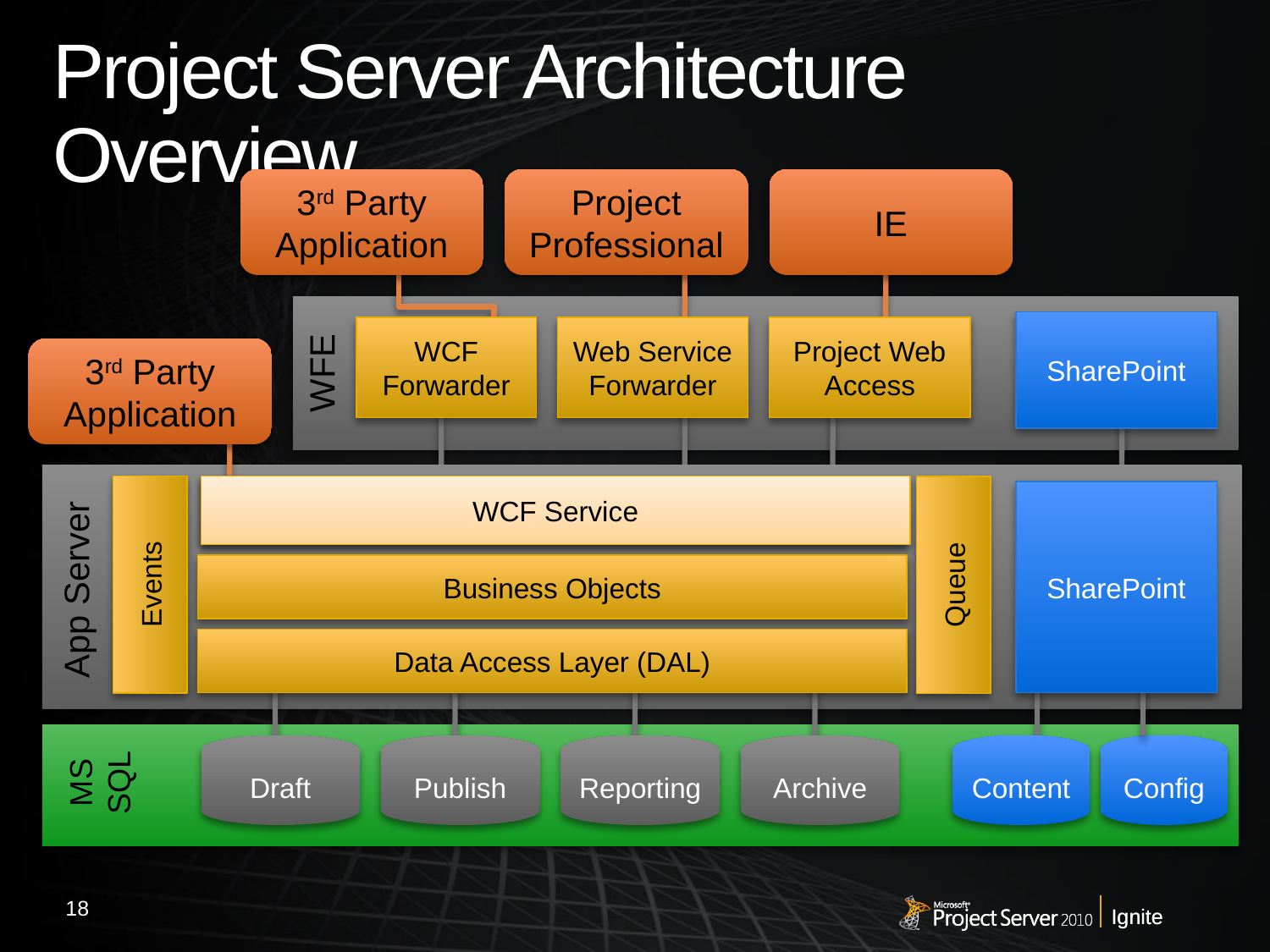

# Project Server Architecture Overview
3rd Party Application
Project Professional
IE

SharePoint
WCF Forwarder
Web Service
Forwarder
Project Web Access
3rd Party Application
WFE

App Server
Web Services
WCF Service
SharePoint
Events
Queue
Business Objects
Data Access Layer (DAL)

Draft
Publish
Reporting
Archive
Content
Config
MS SQL
18